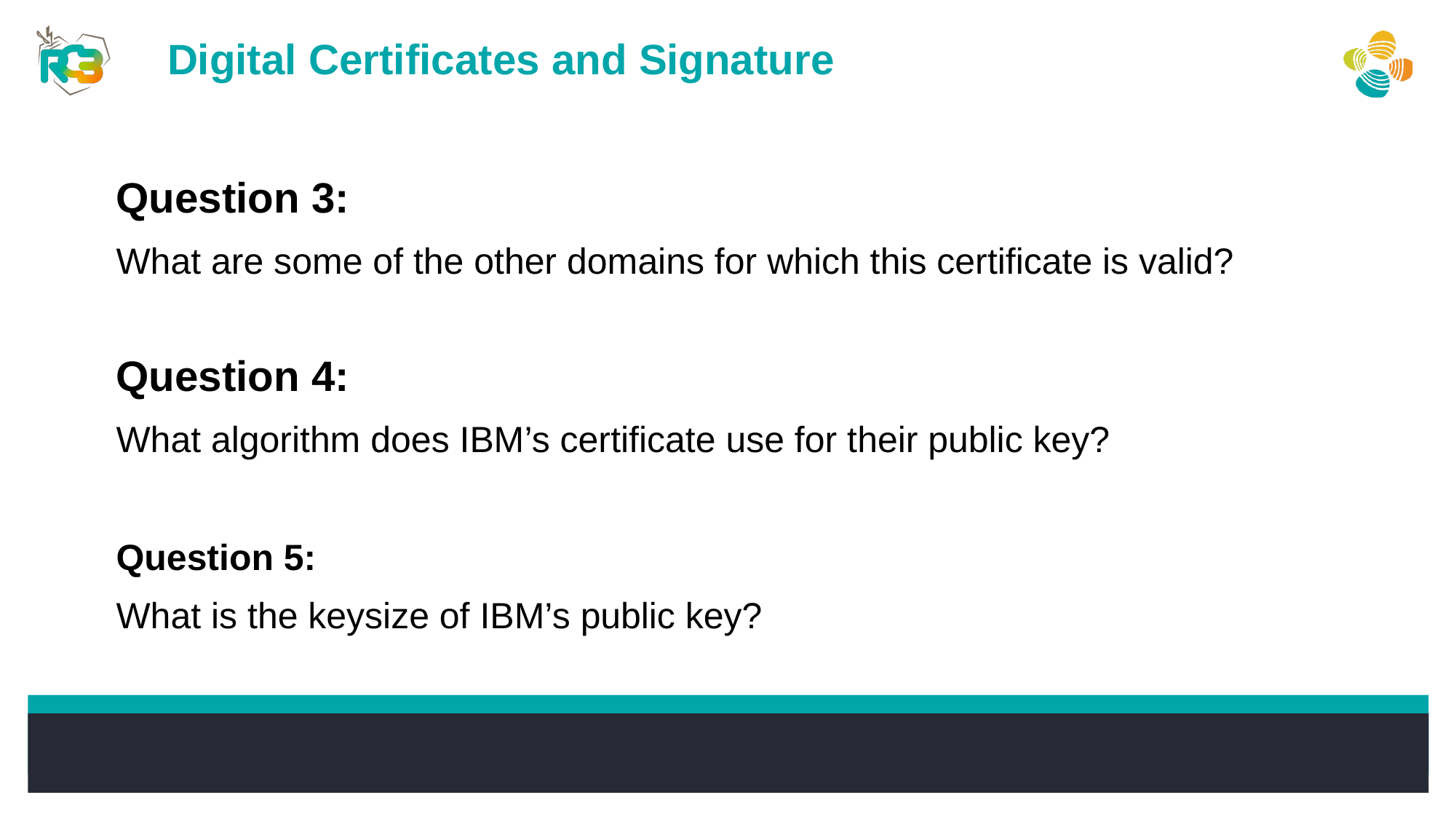

Digital Certificates and Signature

Question 3:
What are some of the other domains for which this certificate is valid?

Question 4:
What algorithm does IBM’s certificate use for their public key?

Question 5:
What is the keysize of IBM’s public key?